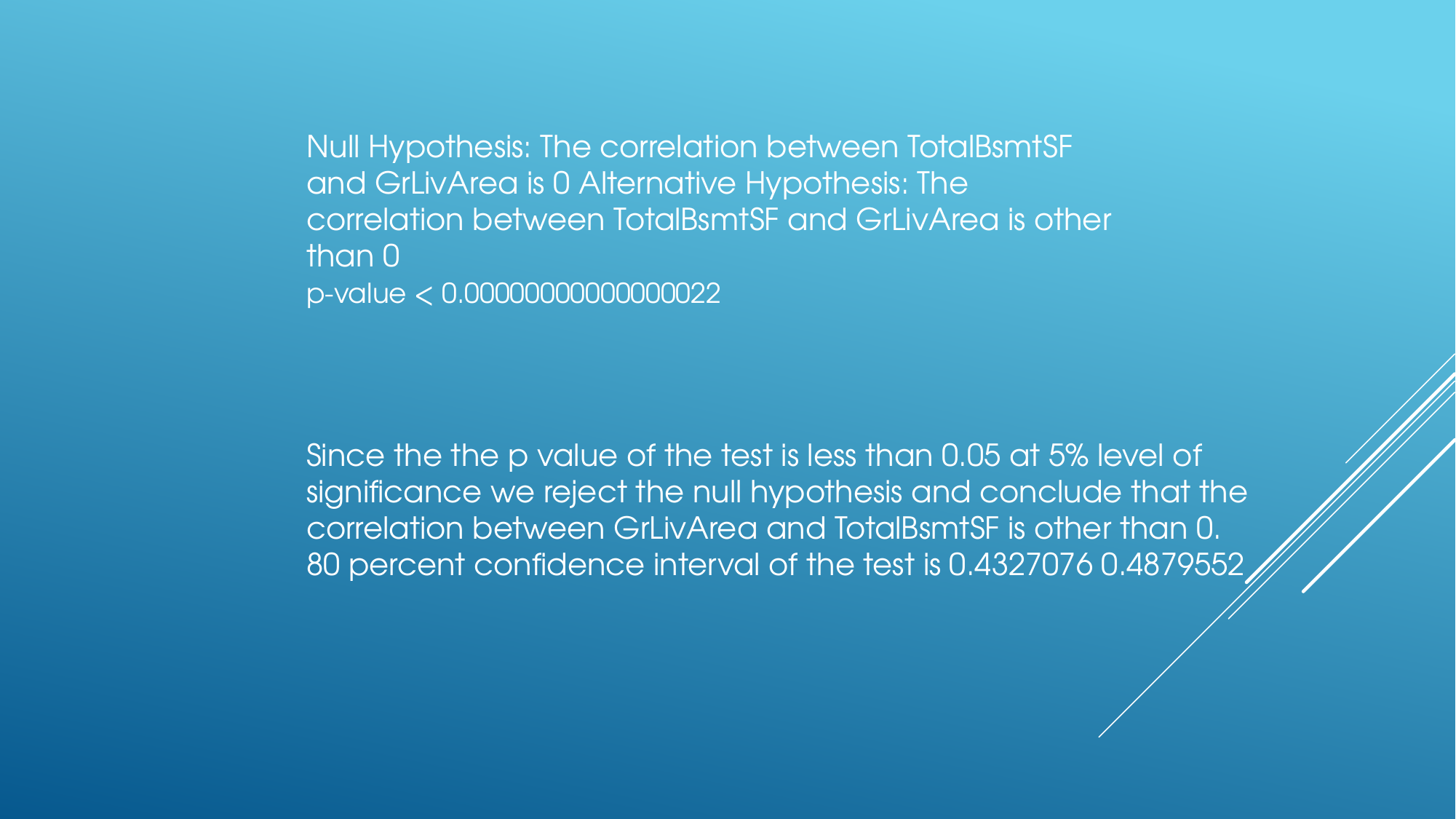

Null Hypothesis: The correlation between TotalBsmtSF and GrLivArea is 0 Alternative Hypothesis: The correlation between TotalBsmtSF and GrLivArea is other than 0
p-value < 0.00000000000000022
Since the the p value of the test is less than 0.05 at 5% level of significance we reject the null hypothesis and conclude that the correlation between GrLivArea and TotalBsmtSF is other than 0.
80 percent confidence interval of the test is 0.4327076 0.4879552